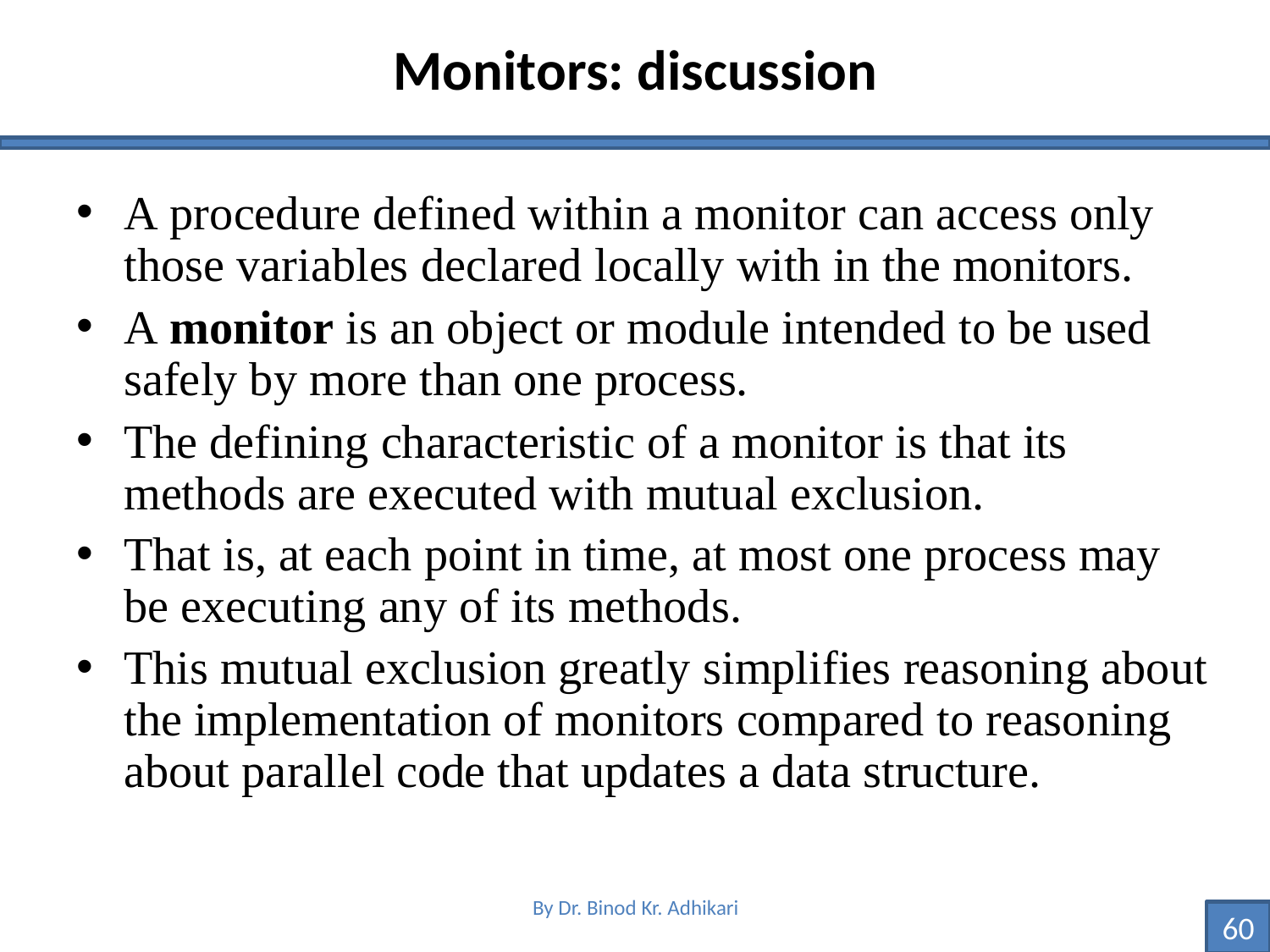

# Monitors: discussion
A procedure defined within a monitor can access only those variables declared locally with in the monitors.
A monitor is an object or module intended to be used safely by more than one process.
The defining characteristic of a monitor is that its methods are executed with mutual exclusion.
That is, at each point in time, at most one process may be executing any of its methods.
This mutual exclusion greatly simplifies reasoning about the implementation of monitors compared to reasoning about parallel code that updates a data structure.
By Dr. Binod Kr. Adhikari